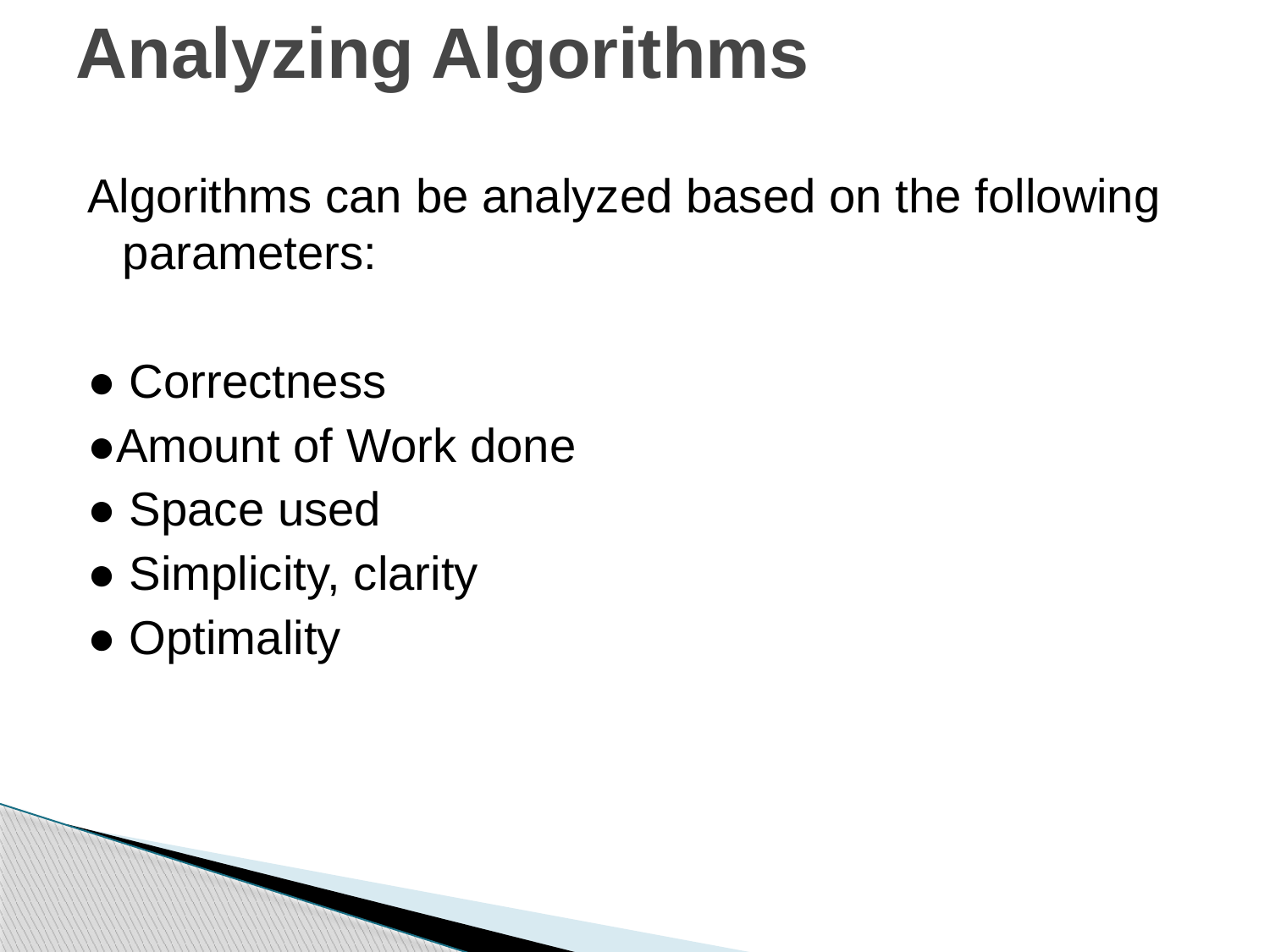

# Analyzing Algorithms
Algorithms can be analyzed based on the following parameters:

● Correctness
●Amount of Work done
● Space used
● Simplicity, clarity
● Optimality